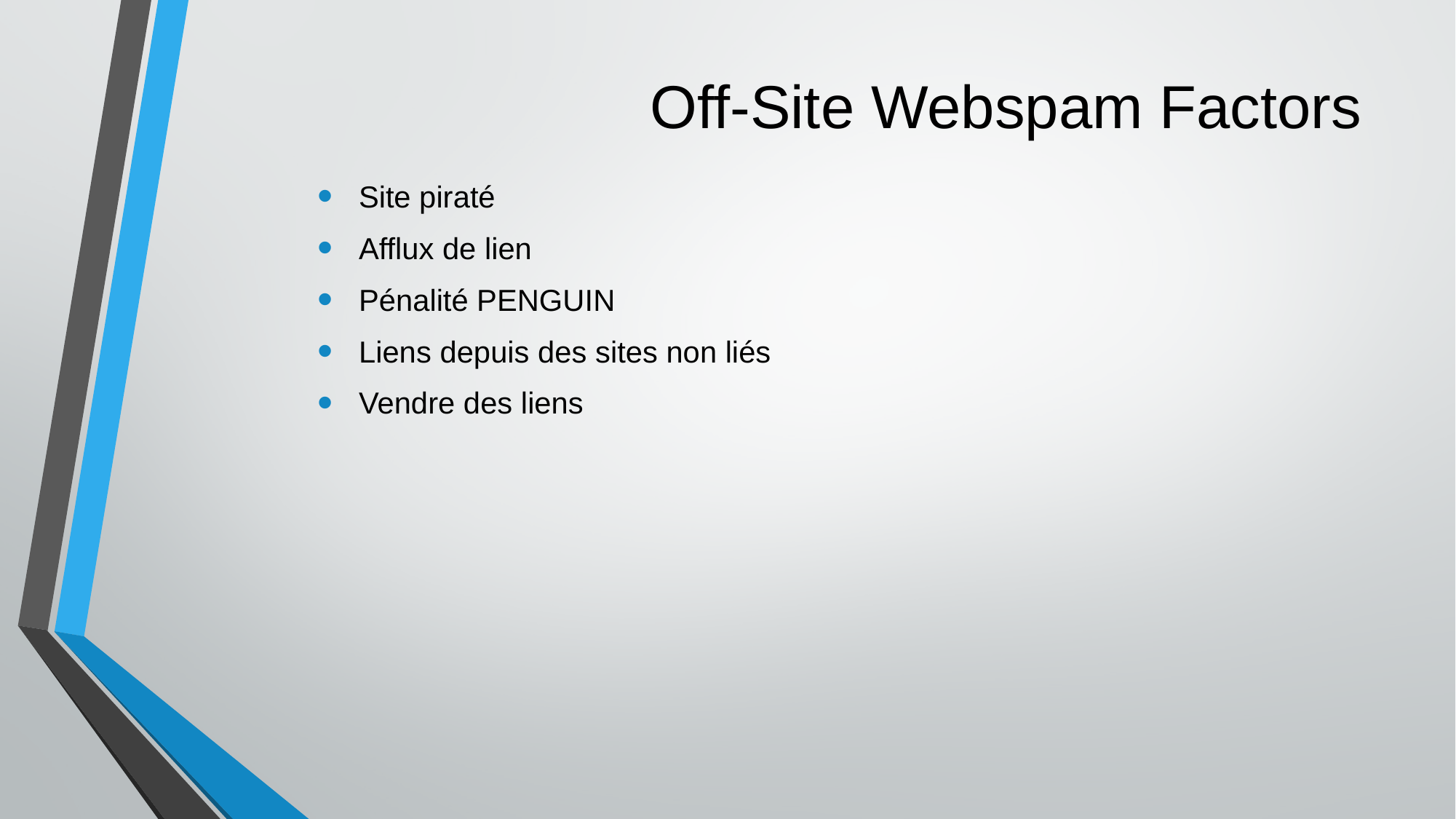

# Off-Site Webspam Factors
Site piraté
Afflux de lien
Pénalité PENGUIN
Liens depuis des sites non liés
Vendre des liens